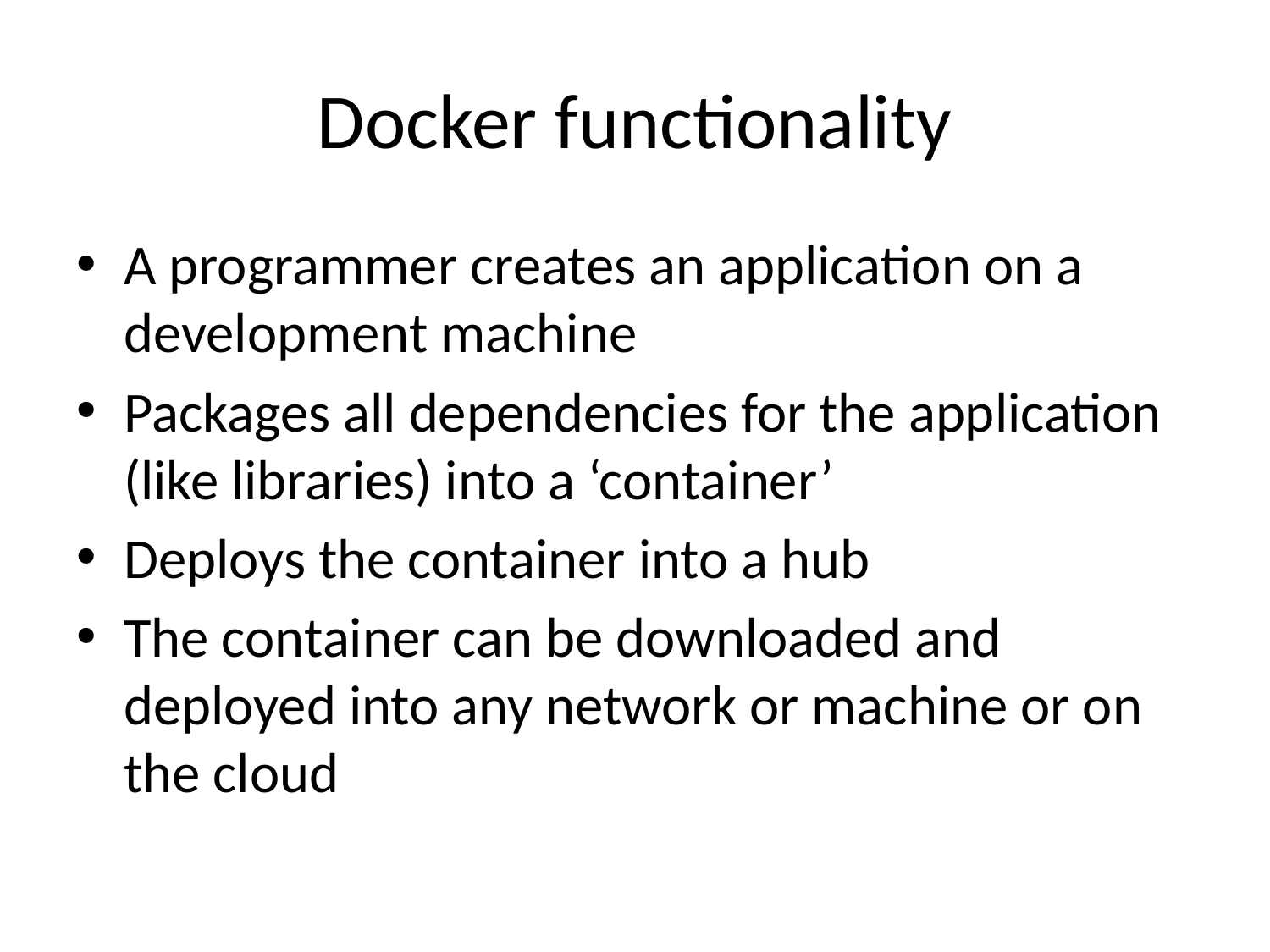

# Docker functionality
A programmer creates an application on a development machine
Packages all dependencies for the application (like libraries) into a ‘container’
Deploys the container into a hub
The container can be downloaded and deployed into any network or machine or on the cloud